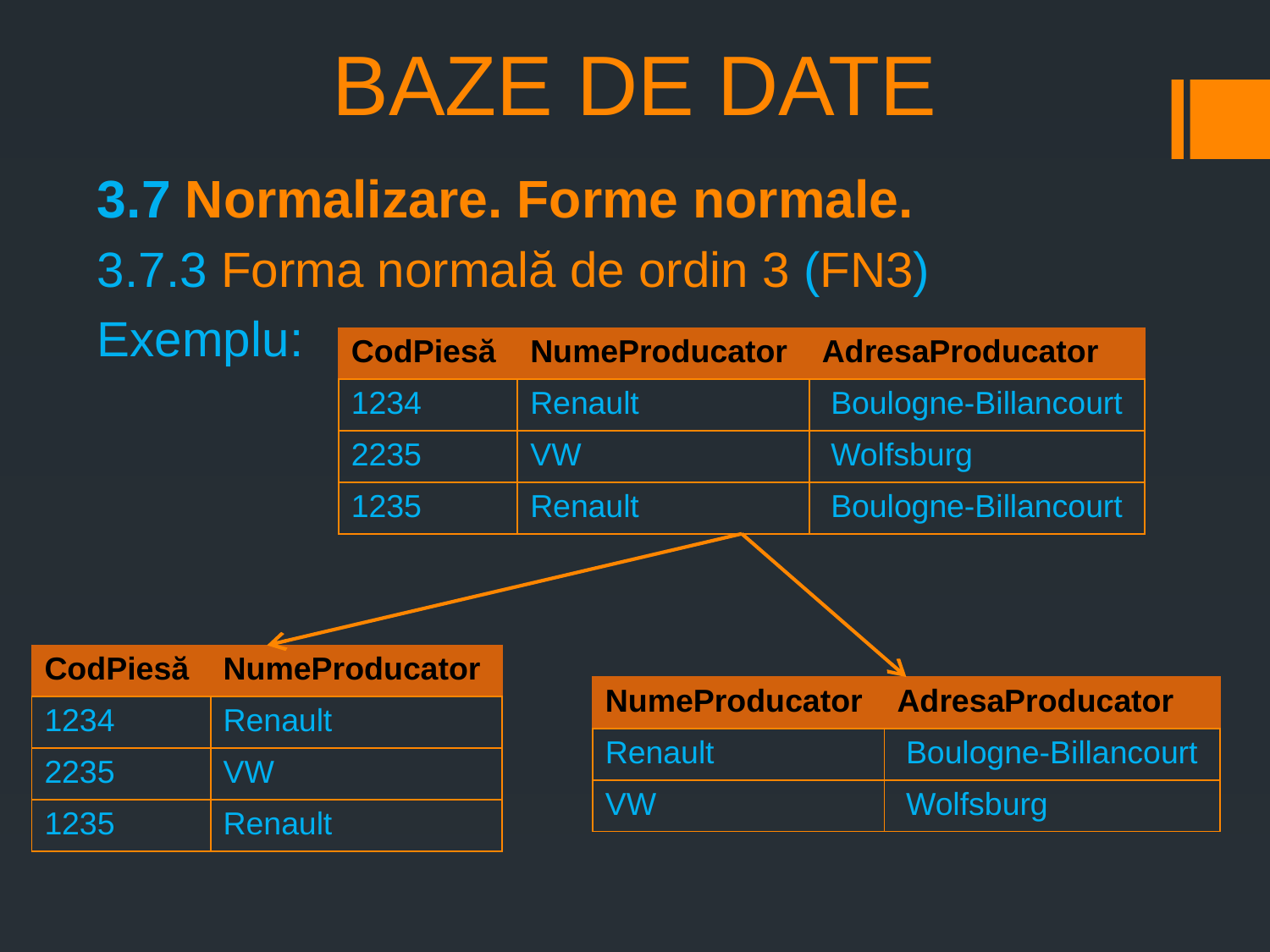

# BAZE DE DATE
3.7 Normalizare. Forme normale.
3.7.3 Forma normală de ordin 3 (FN3)
Exemplu:
| CodPiesă | NumeProducator | AdresaProducator |
| --- | --- | --- |
| 1234 | Renault | Boulogne-Billancourt |
| 2235 | VW | Wolfsburg |
| 1235 | Renault | Boulogne-Billancourt |
| CodPiesă | NumeProducator |
| --- | --- |
| 1234 | Renault |
| 2235 | VW |
| 1235 | Renault |
| NumeProducator | AdresaProducator |
| --- | --- |
| Renault | Boulogne-Billancourt |
| VW | Wolfsburg |